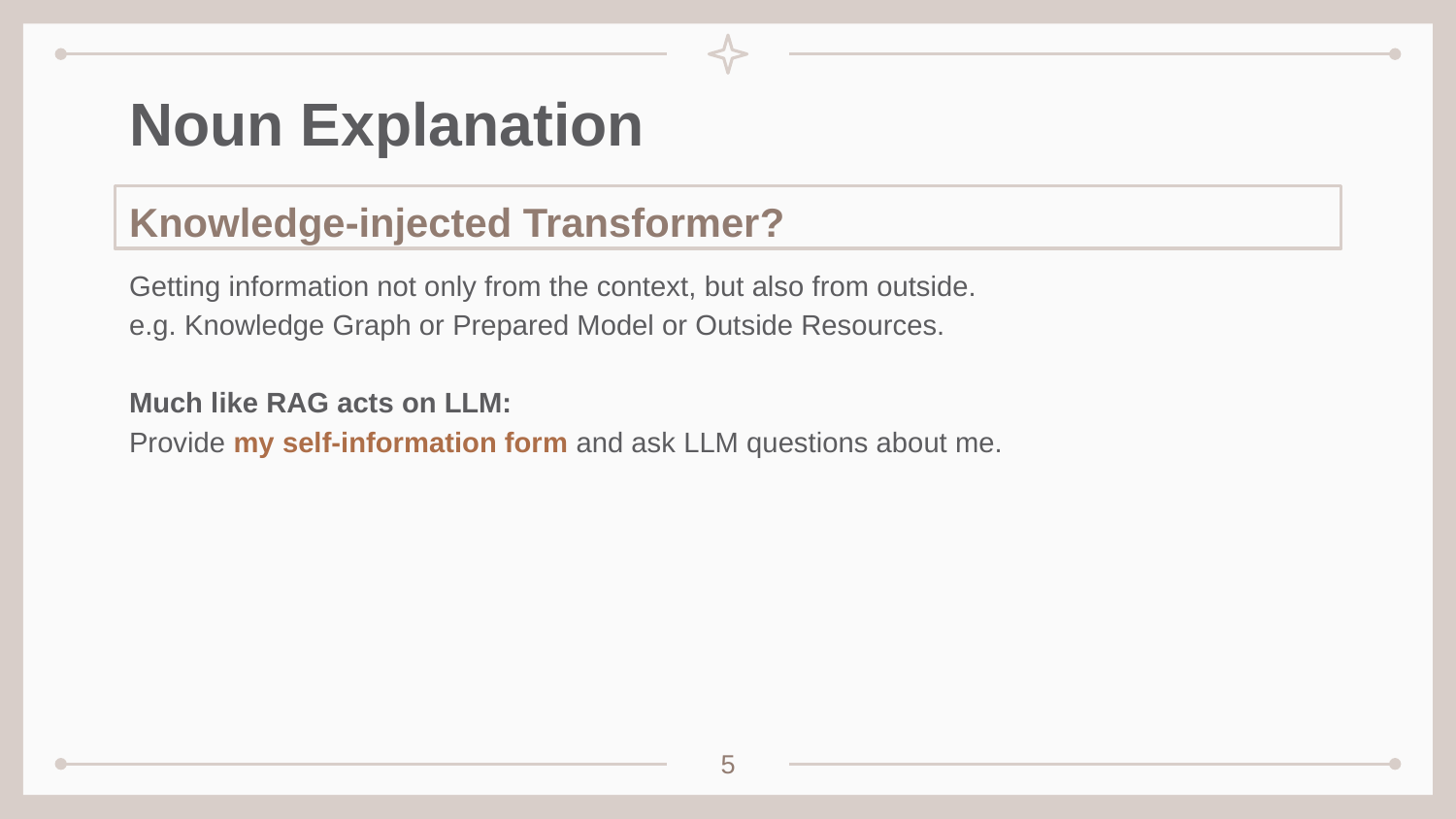

# Noun Explanation
Knowledge-injected Transformer?
Getting information not only from the context, but also from outside.
e.g. Knowledge Graph or Prepared Model or Outside Resources.

Much like RAG acts on LLM:
Provide my self-information form and ask LLM questions about me.
5